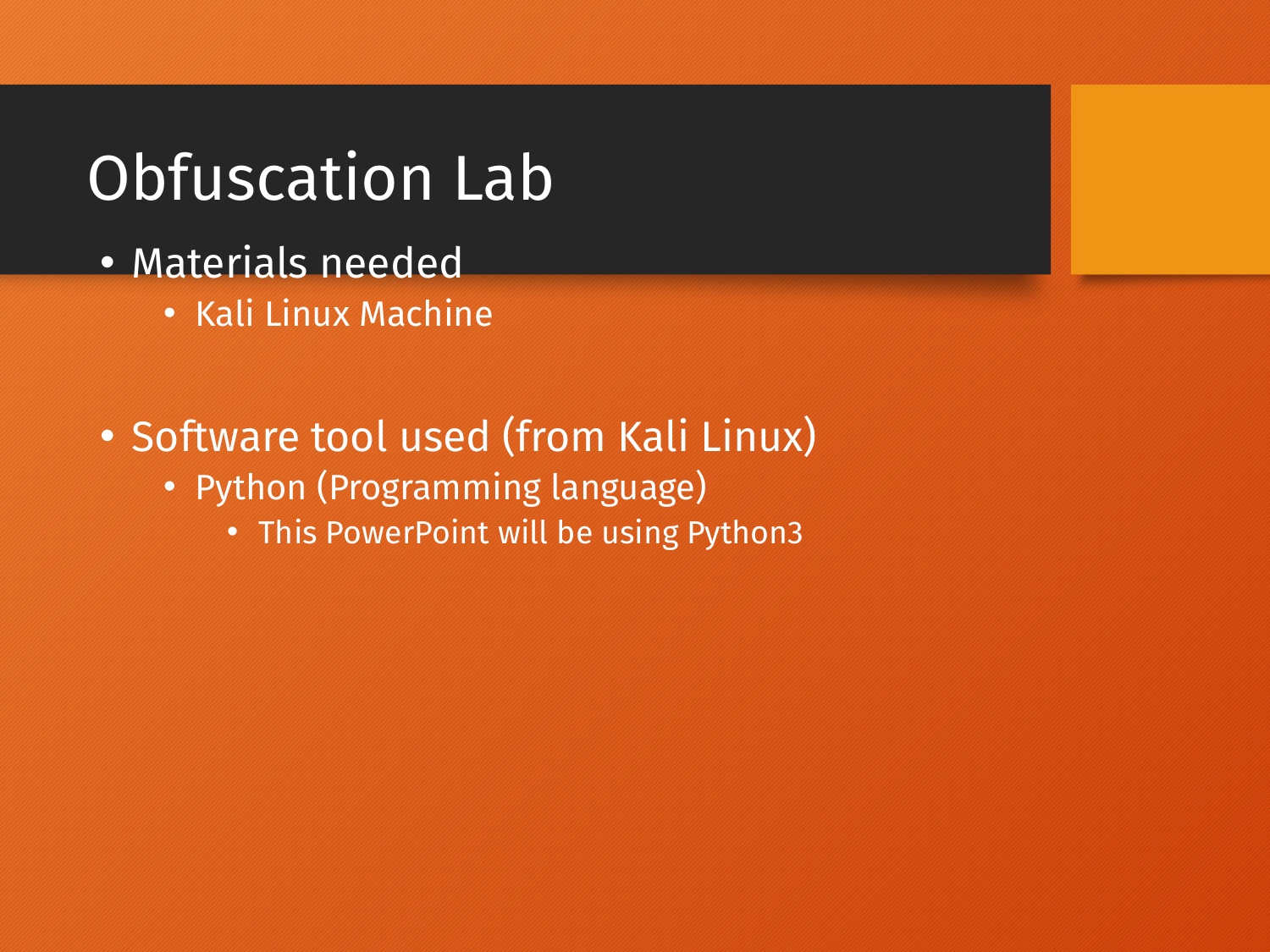

# Obfuscation Lab
Materials needed
Kali Linux Machine

Software tool used (from Kali Linux)
Python (Programming language)
This PowerPoint will be using Python3